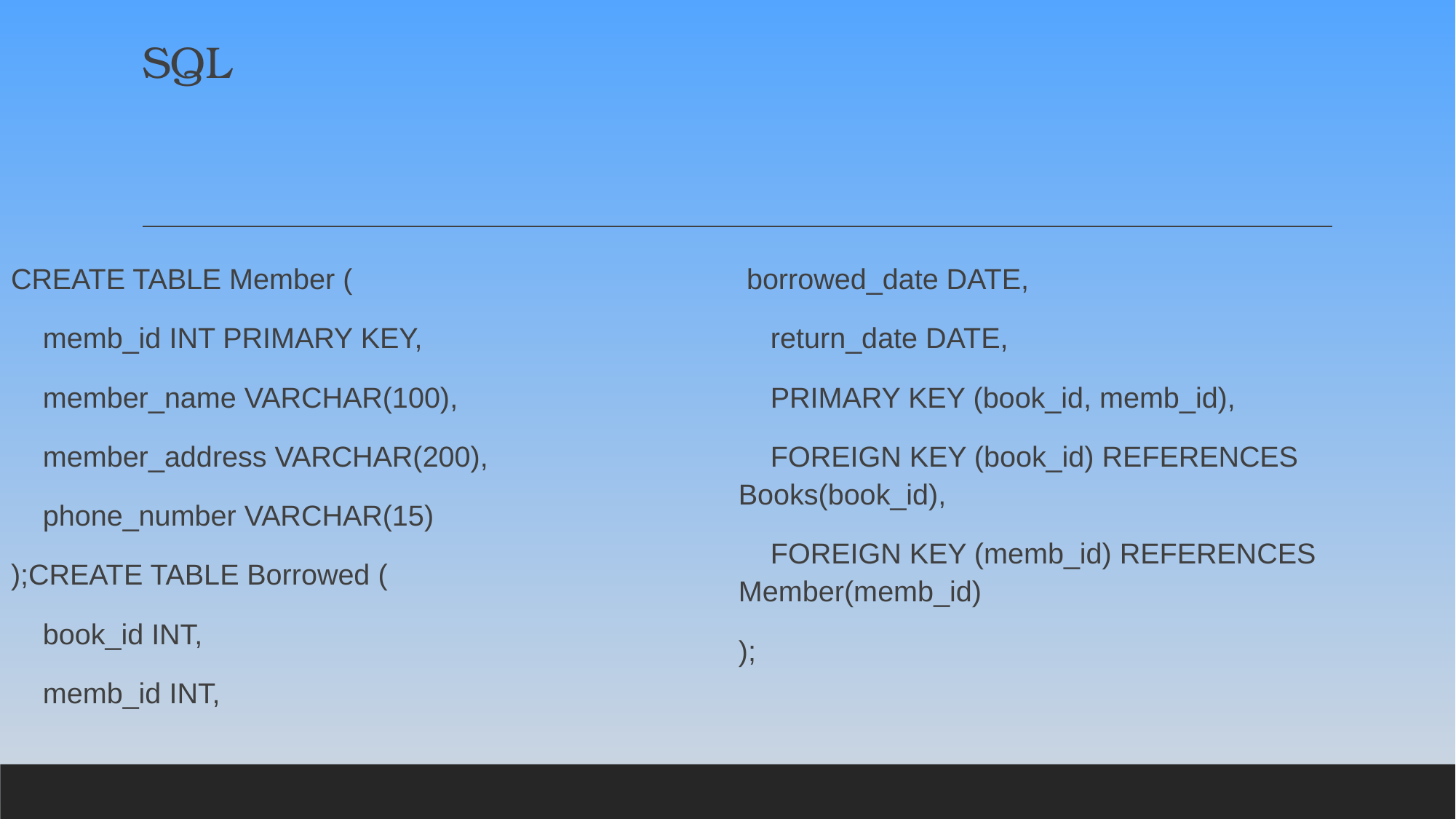

# SQL
CREATE TABLE Member (
    memb_id INT PRIMARY KEY,
    member_name VARCHAR(100),
    member_address VARCHAR(200),
    phone_number VARCHAR(15)
);CREATE TABLE Borrowed (
    book_id INT,
    memb_id INT,
 borrowed_date DATE,
    return_date DATE,
    PRIMARY KEY (book_id, memb_id),
    FOREIGN KEY (book_id) REFERENCES Books(book_id),
    FOREIGN KEY (memb_id) REFERENCES Member(memb_id)
);